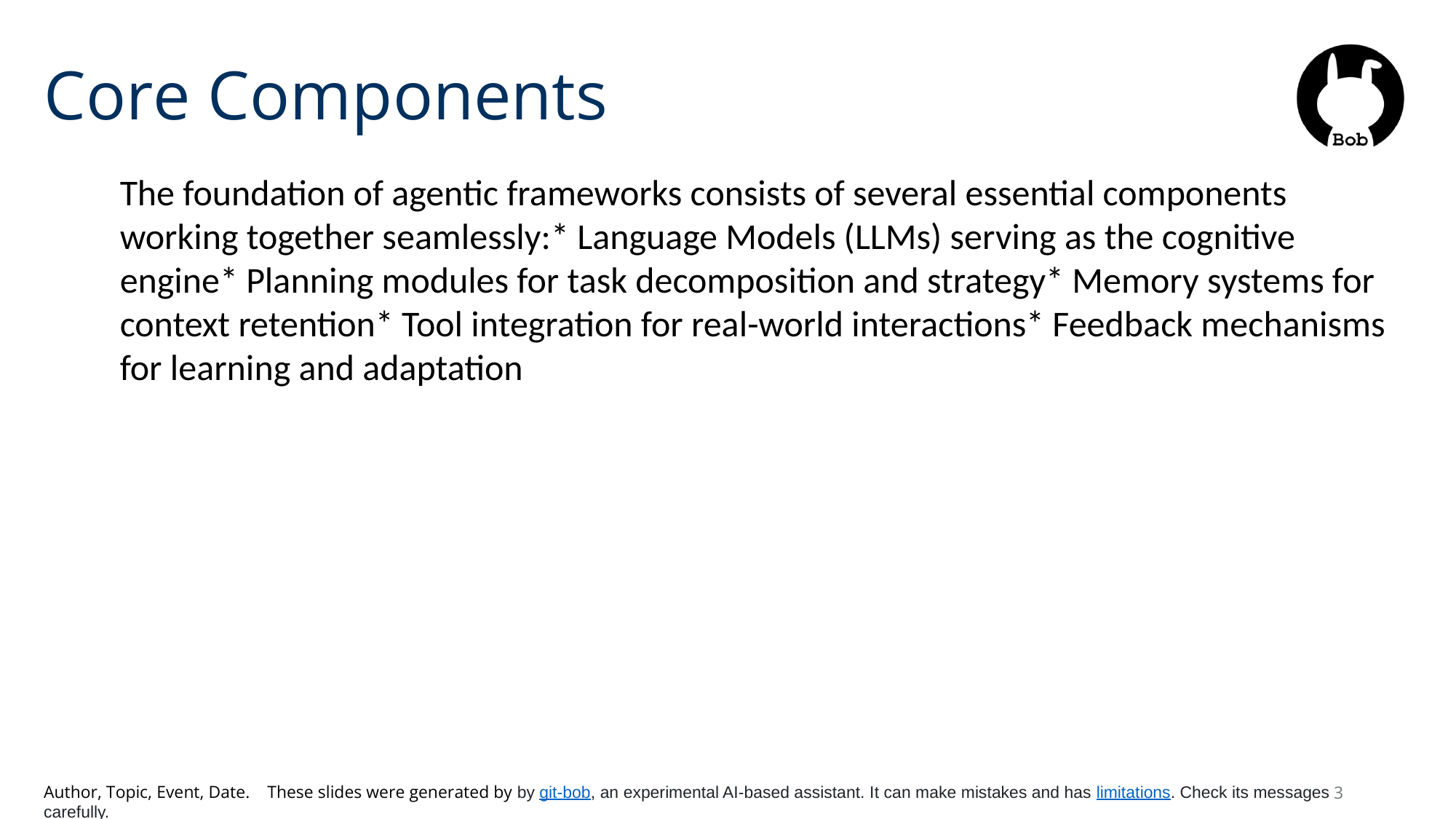

# Core Components
The foundation of agentic frameworks consists of several essential components working together seamlessly:* Language Models (LLMs) serving as the cognitive engine* Planning modules for task decomposition and strategy* Memory systems for context retention* Tool integration for real-world interactions* Feedback mechanisms for learning and adaptation